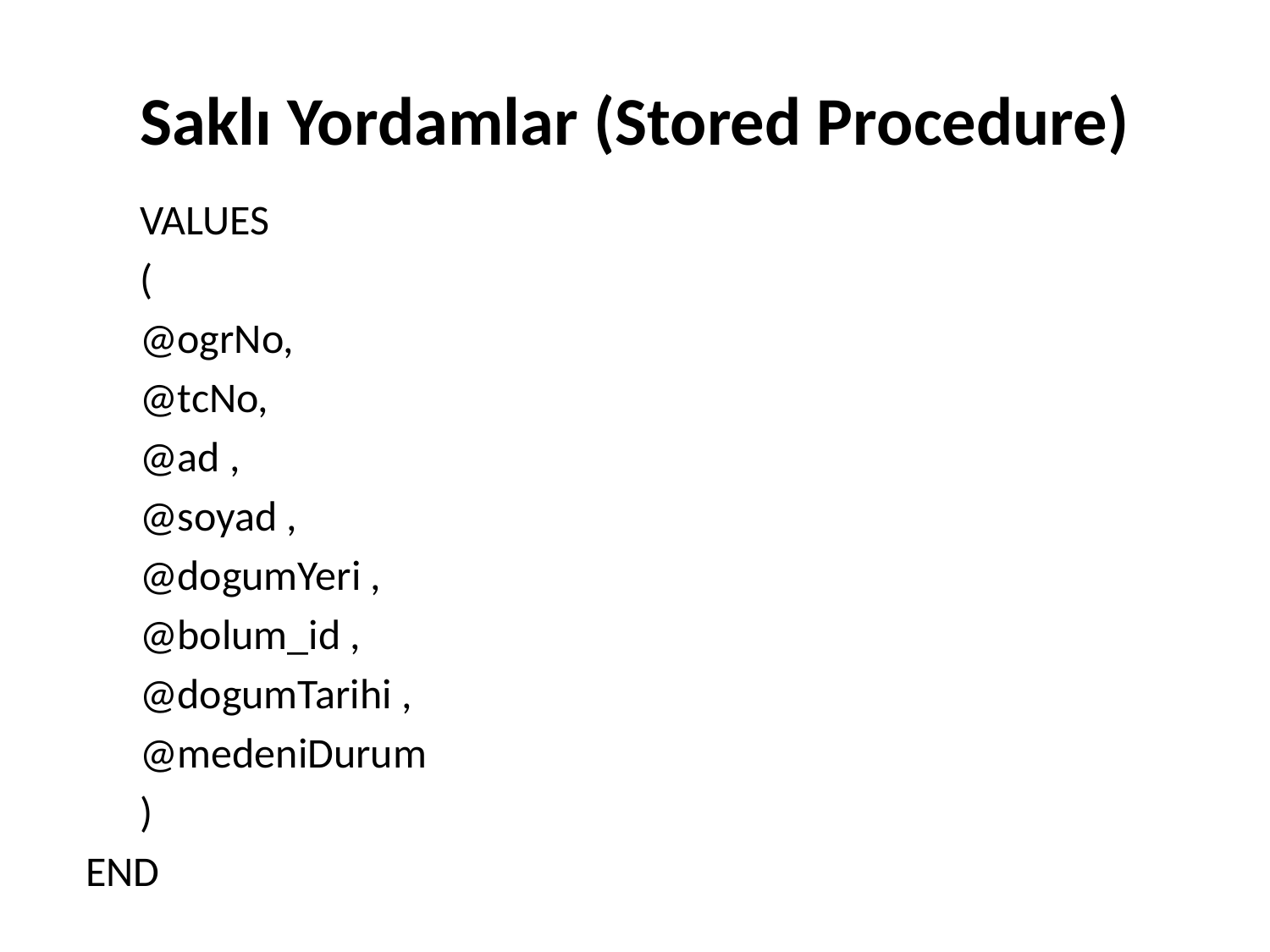

# Saklı Yordamlar (Stored Procedure)
VALUES
(
@ogrNo,
@tcNo,
@ad ,
@soyad ,
@dogumYeri ,
@bolum_id ,
@dogumTarihi ,
@medeniDurum
)
 END